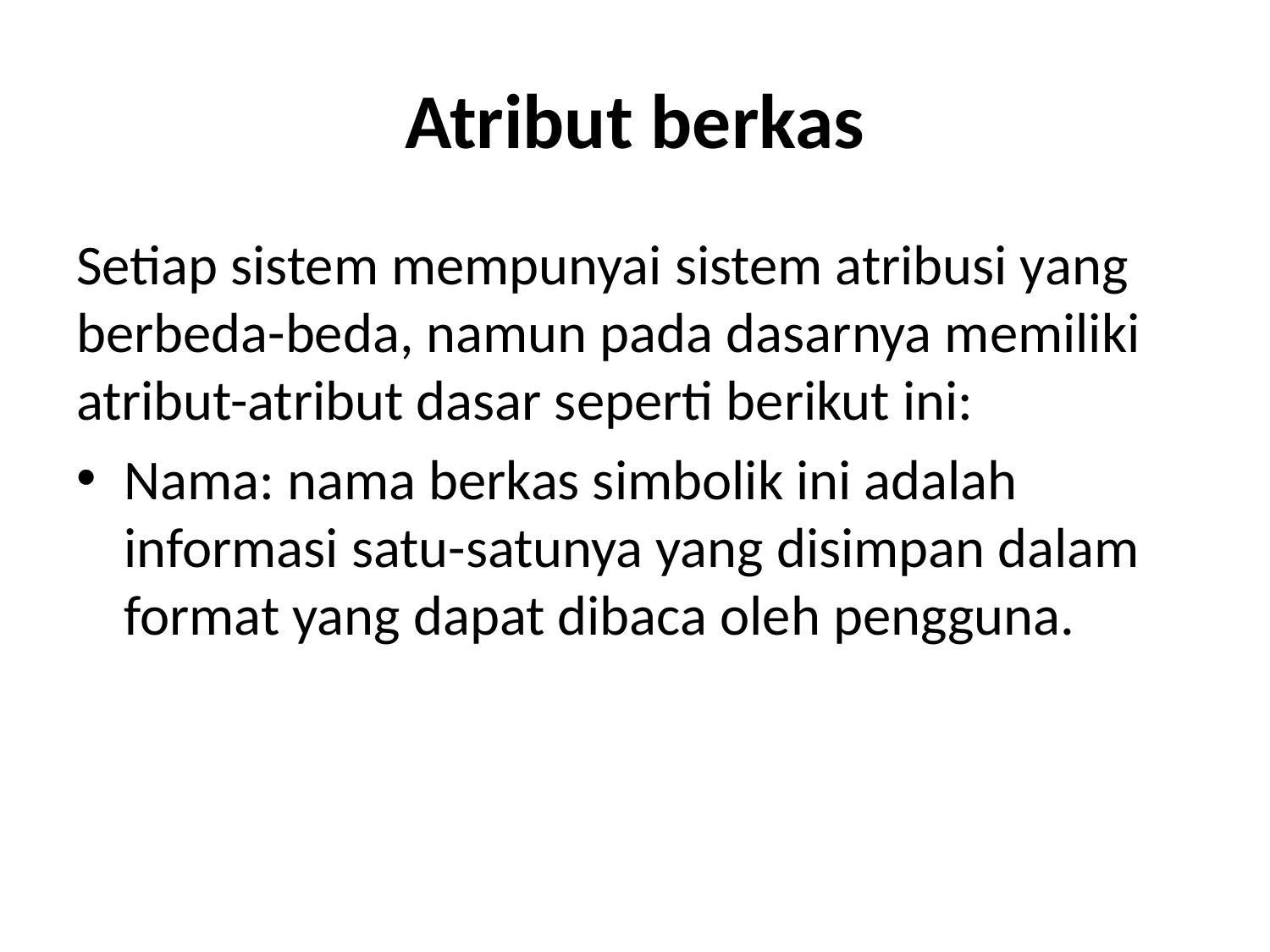

# Atribut berkas
Setiap sistem mempunyai sistem atribusi yang berbeda-beda, namun pada dasarnya memiliki atribut-atribut dasar seperti berikut ini:
Nama: nama berkas simbolik ini adalah informasi satu-satunya yang disimpan dalam format yang dapat dibaca oleh pengguna.